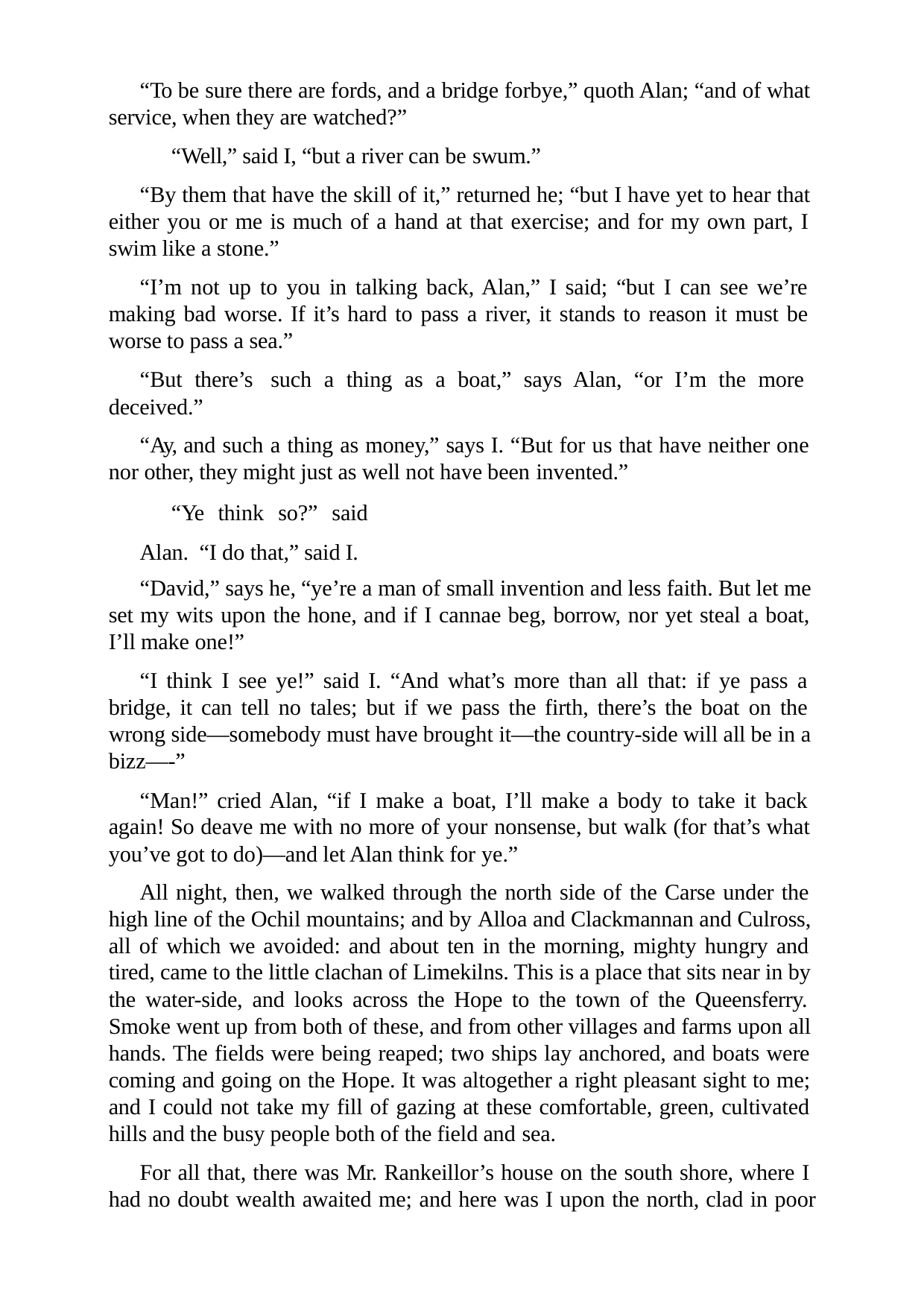

“To be sure there are fords, and a bridge forbye,” quoth Alan; “and of what  service, when they are watched?”
“Well,” said I, “but a river can be swum.”
“By them that have the skill of it,” returned he; “but I have yet to hear that  either you or me is much of a hand at that exercise; and for my own part, I  swim like a stone.”
“I’m not up to you in talking back, Alan,” I said; “but I can see we’re  making bad worse. If it’s hard to pass a river, it stands to reason it must be  worse to pass a sea.”
“But there’s such a thing as a boat,” says Alan, “or I’m the more  deceived.”
“Ay, and such a thing as money,” says I. “But for us that have neither one  nor other, they might just as well not have been invented.”
“Ye think so?” said Alan.  “I do that,” said I.
“David,” says he, “ye’re a man of small invention and less faith. But let me  set my wits upon the hone, and if I cannae beg, borrow, nor yet steal a boat,  I’ll make one!”
“I think I see ye!” said I. “And what’s more than all that: if ye pass a  bridge, it can tell no tales; but if we pass the firth, there’s the boat on the  wrong side—somebody must have brought it—the country-side will all be in a  bizz—-”
“Man!” cried Alan, “if I make a boat, I’ll make a body to take it back  again! So deave me with no more of your nonsense, but walk (for that’s what  you’ve got to do)—and let Alan think for ye.”
All night, then, we walked through the north side of the Carse under the  high line of the Ochil mountains; and by Alloa and Clackmannan and Culross,  all of which we avoided: and about ten in the morning, mighty hungry and  tired, came to the little clachan of Limekilns. This is a place that sits near in by  the water-side, and looks across the Hope to the town of the Queensferry.  Smoke went up from both of these, and from other villages and farms upon all  hands. The fields were being reaped; two ships lay anchored, and boats were  coming and going on the Hope. It was altogether a right pleasant sight to me;  and I could not take my fill of gazing at these comfortable, green, cultivated  hills and the busy people both of the field and sea.
For all that, there was Mr. Rankeillor’s house on the south shore, where I  had no doubt wealth awaited me; and here was I upon the north, clad in poor